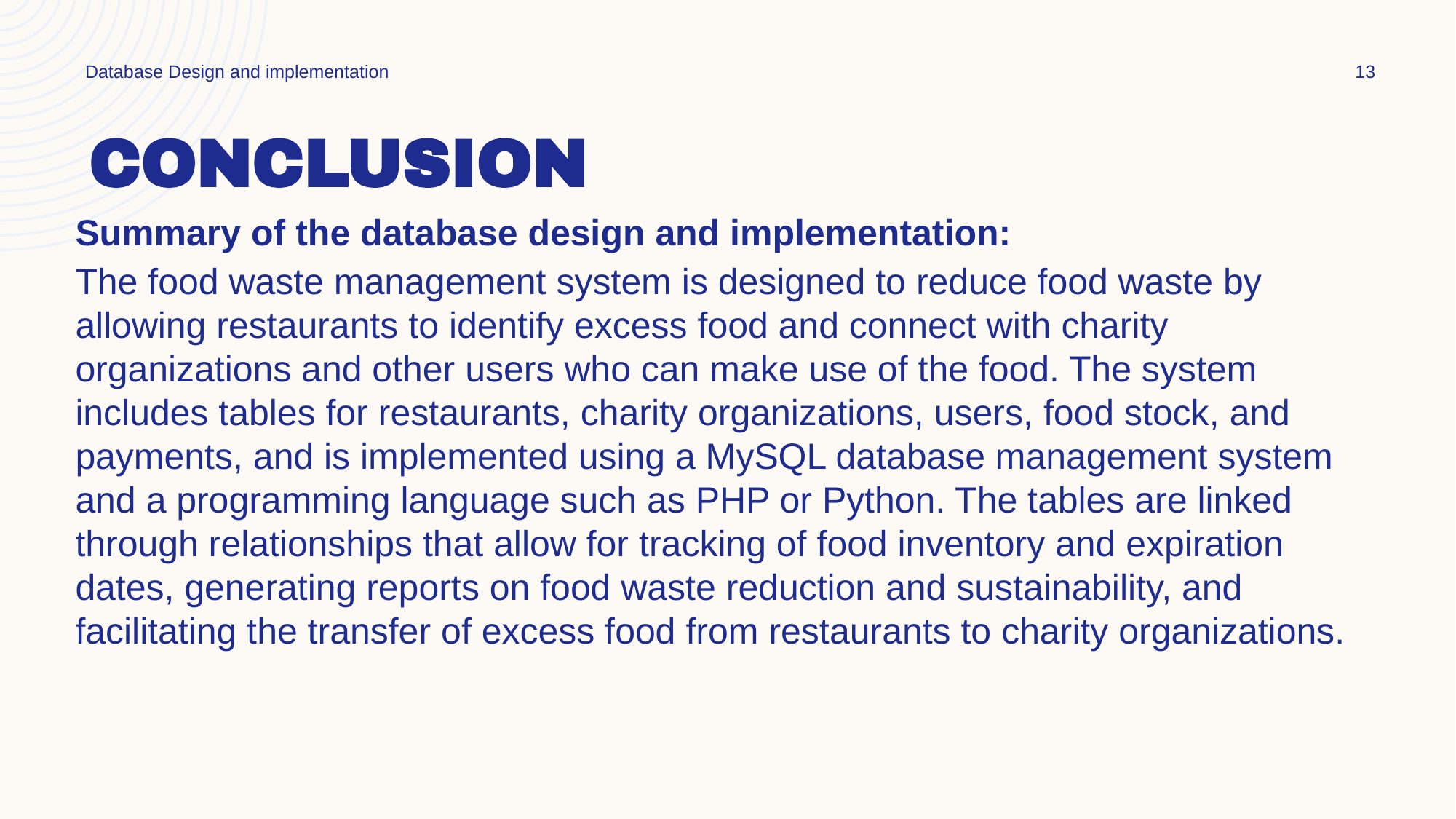

Database Design and implementation
13
# Conclusion
Summary of the database design and implementation:
The food waste management system is designed to reduce food waste by allowing restaurants to identify excess food and connect with charity organizations and other users who can make use of the food. The system includes tables for restaurants, charity organizations, users, food stock, and payments, and is implemented using a MySQL database management system and a programming language such as PHP or Python. The tables are linked through relationships that allow for tracking of food inventory and expiration dates, generating reports on food waste reduction and sustainability, and facilitating the transfer of excess food from restaurants to charity organizations.